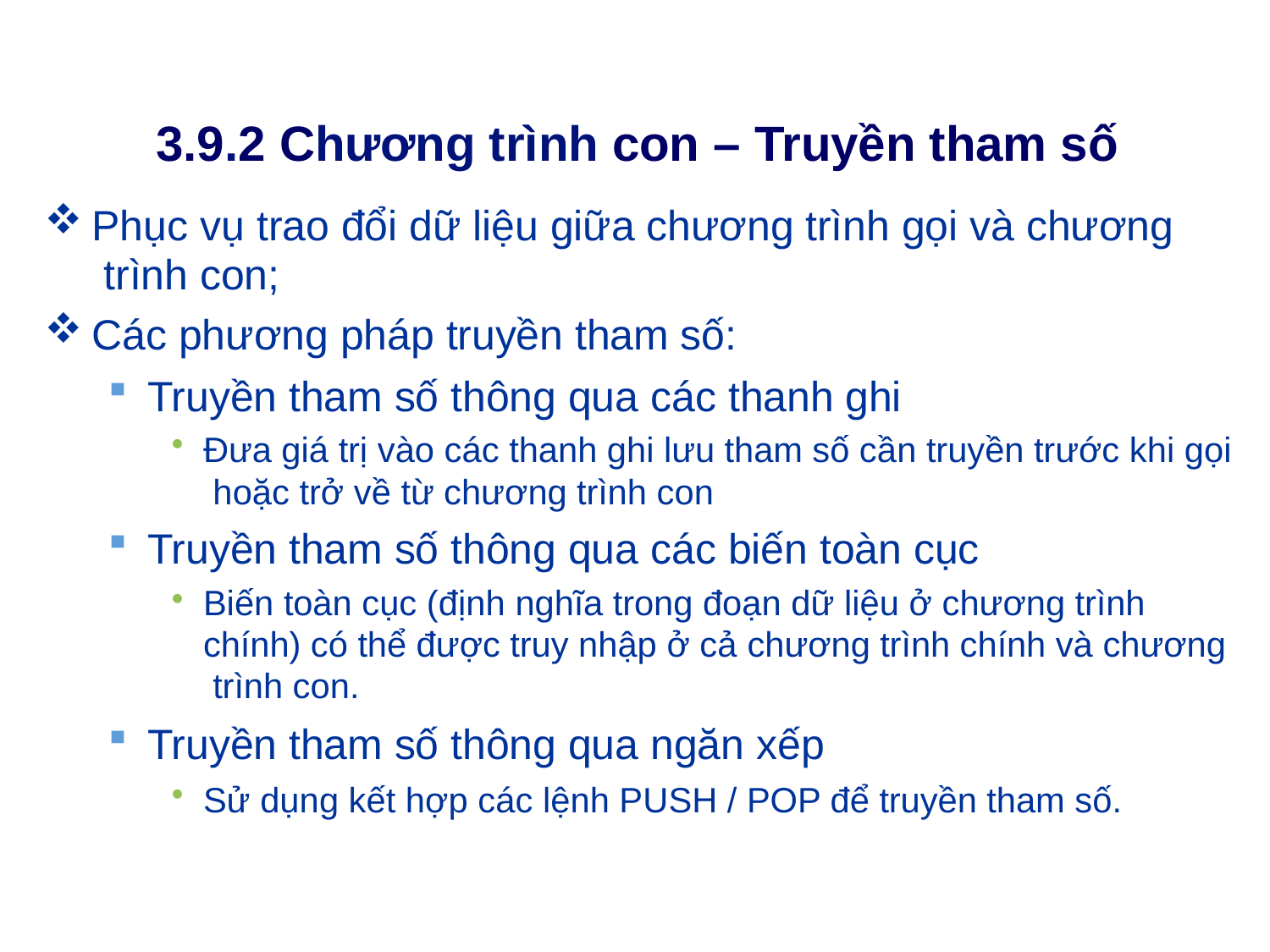

# 3.9.2 Chương trình con – Truyền tham số
Phục vụ trao đổi dữ liệu giữa chương trình gọi và chương  trình con;
Các phương pháp truyền tham số:
Truyền tham số thông qua các thanh ghi
Đưa giá trị vào các thanh ghi lưu tham số cần truyền trước khi gọi  hoặc trở về từ chương trình con
Truyền tham số thông qua các biến toàn cục
Biến toàn cục (định nghĩa trong đoạn dữ liệu ở chương trình  chính) có thể được truy nhập ở cả chương trình chính và chương  trình con.
Truyền tham số thông qua ngăn xếp
Sử dụng kết hợp các lệnh PUSH / POP để truyền tham số.